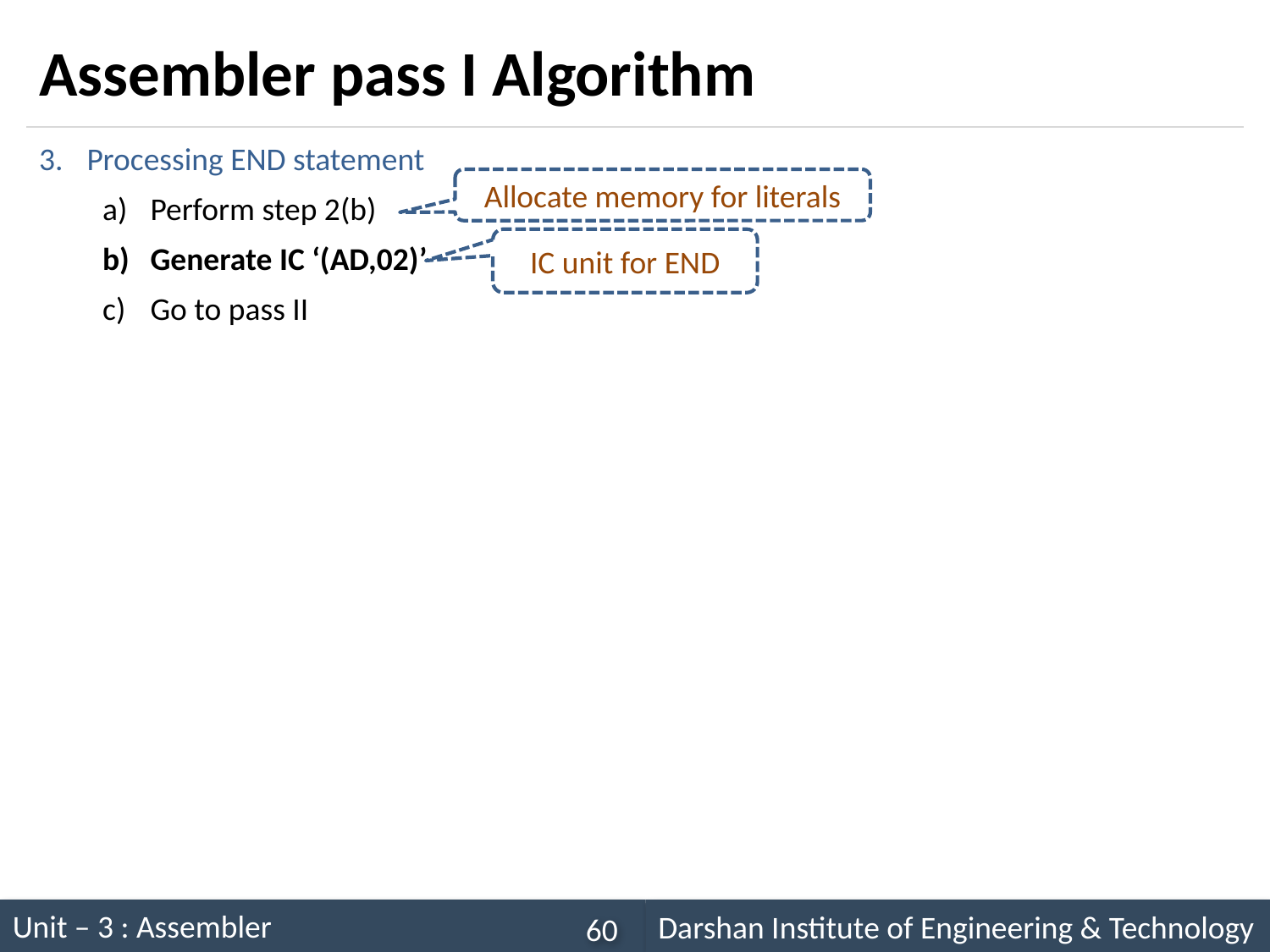

# Assembler pass I Algorithm
Processing END statement
Perform step 2(b)
Generate IC ‘(AD,02)’
Go to pass II
Allocate memory for literals
IC unit for END